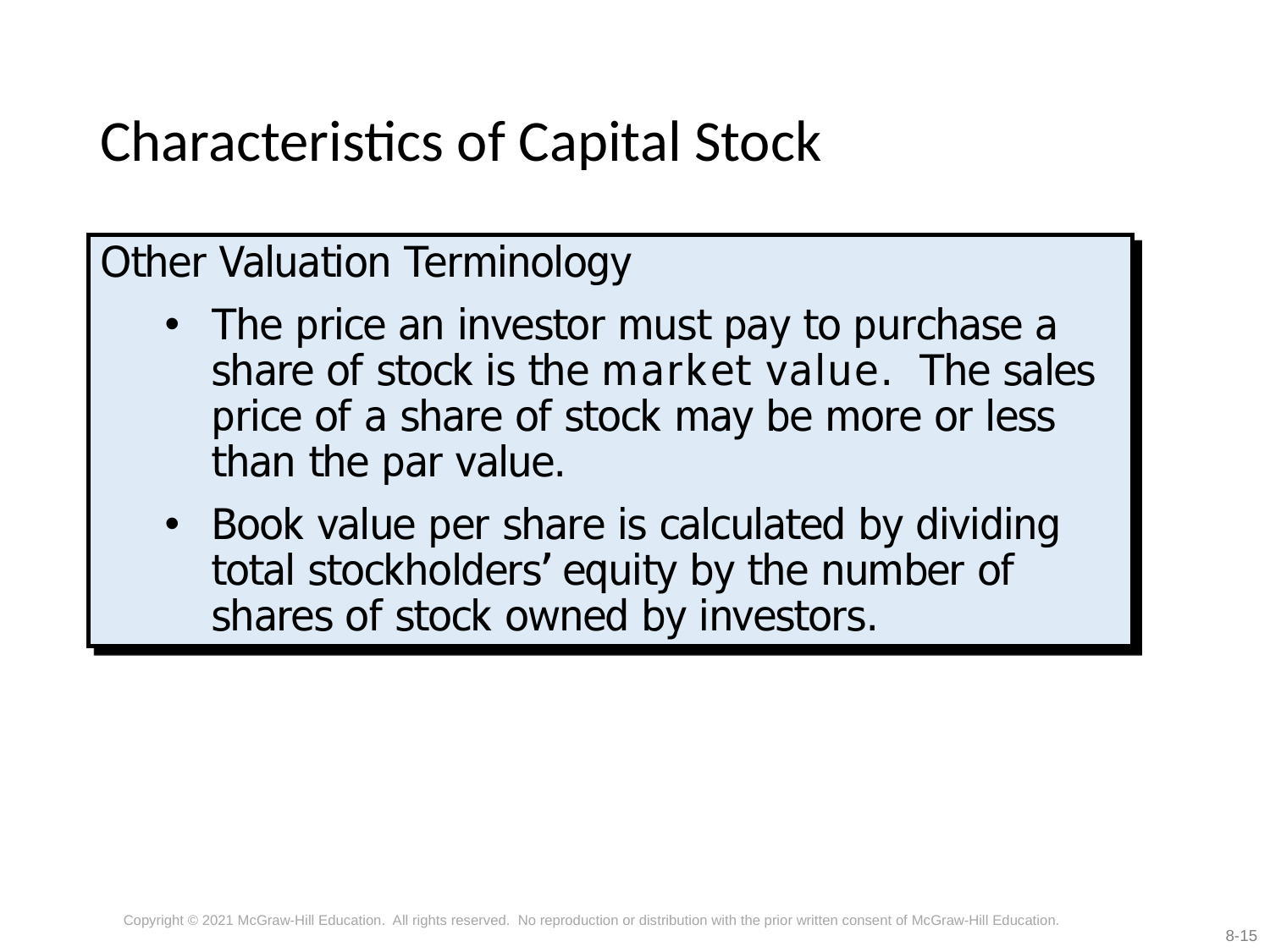

# Characteristics of Capital Stock
Other Valuation Terminology
The price an investor must pay to purchase a share of stock is the market value.  The sales price of a share of stock may be more or less than the par value.
Book value per share is calculated by dividing total stockholders’ equity by the number of shares of stock owned by investors.